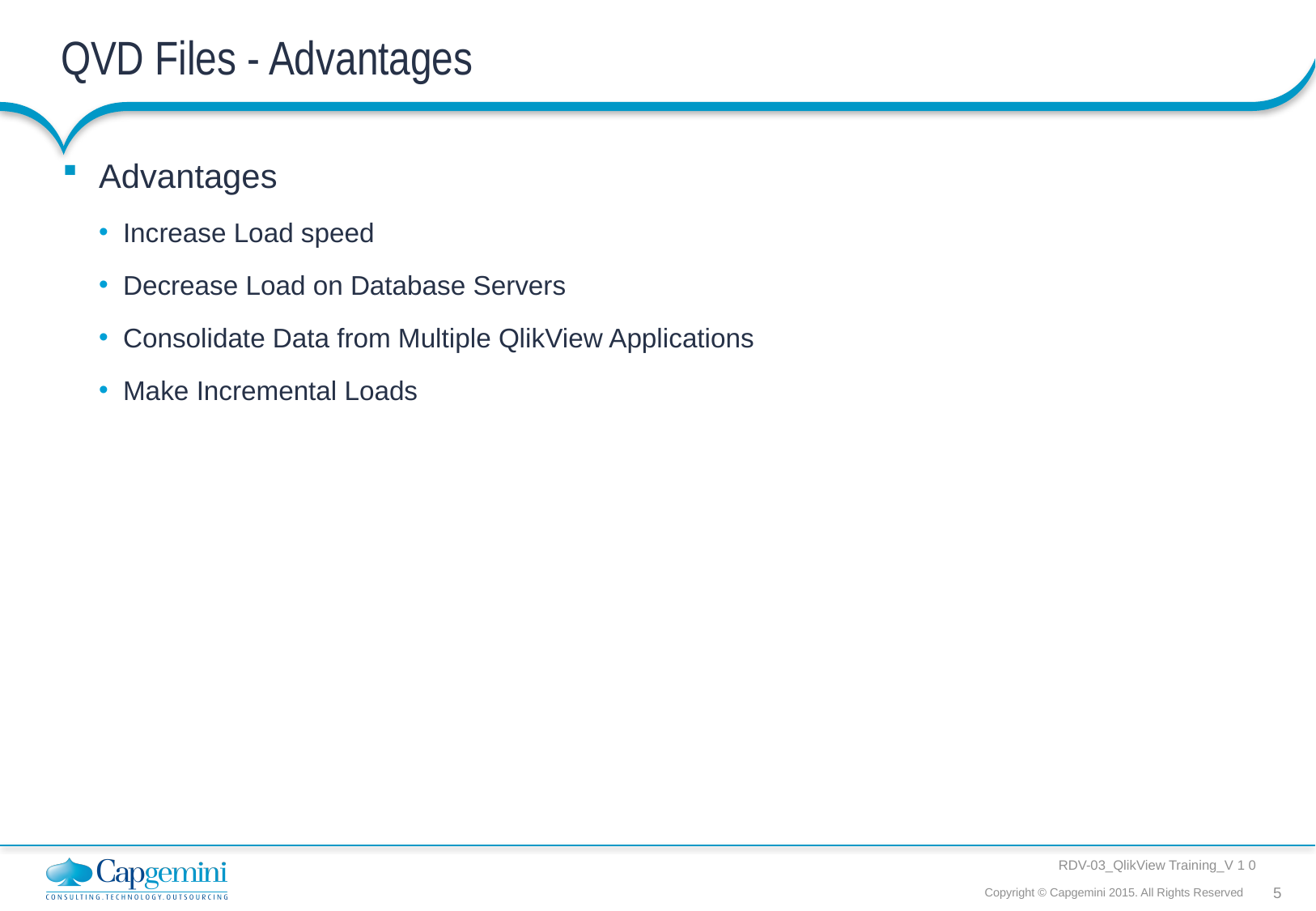

# QVD Files - Advantages
Advantages
Increase Load speed
Decrease Load on Database Servers
Consolidate Data from Multiple QlikView Applications
Make Incremental Loads